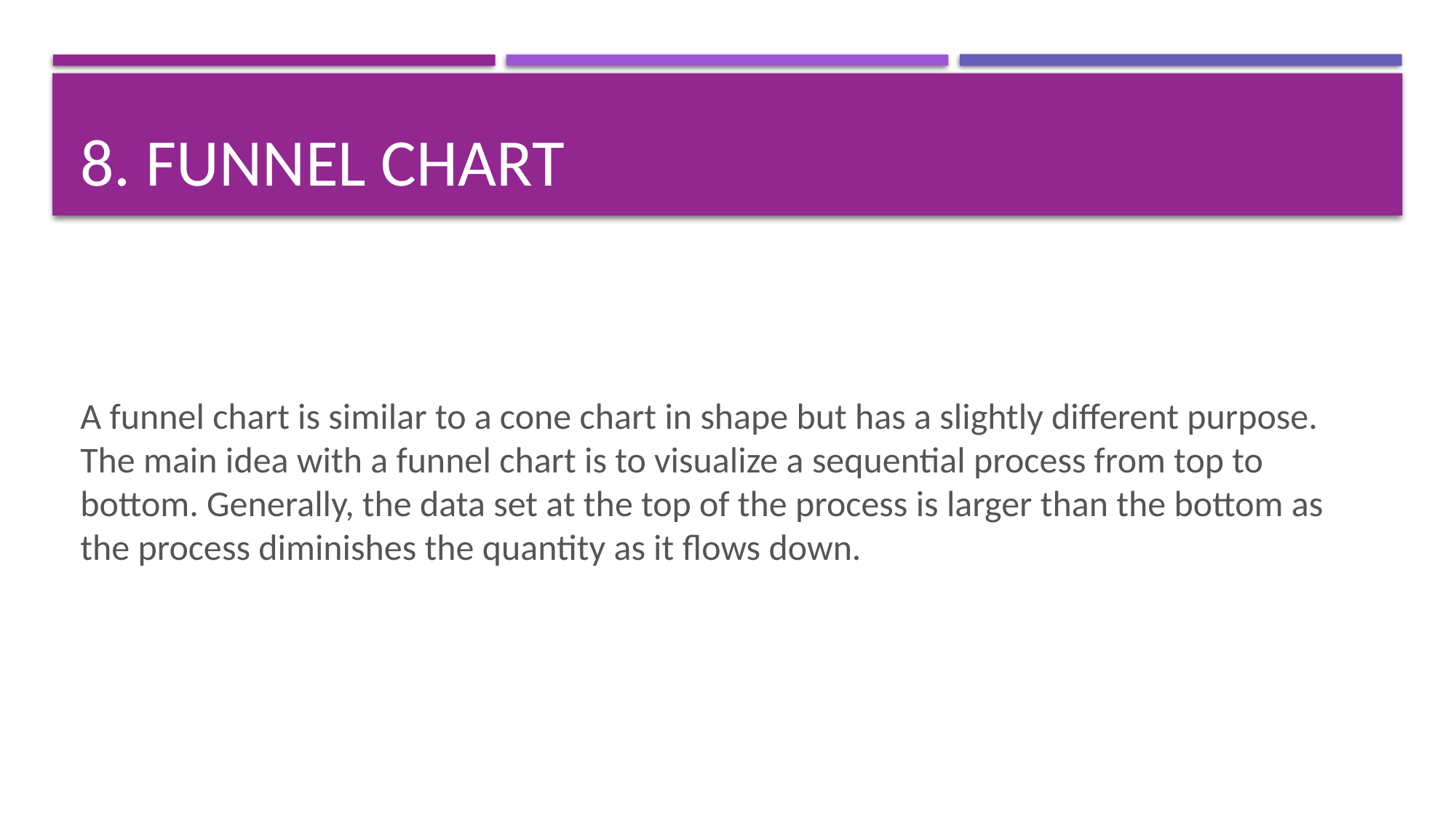

# 8. FUNNEL CHART
A funnel chart is similar to a cone chart in shape but has a slightly different purpose. The main idea with a funnel chart is to visualize a sequential process from top to bottom. Generally, the data set at the top of the process is larger than the bottom as the process diminishes the quantity as it flows down.